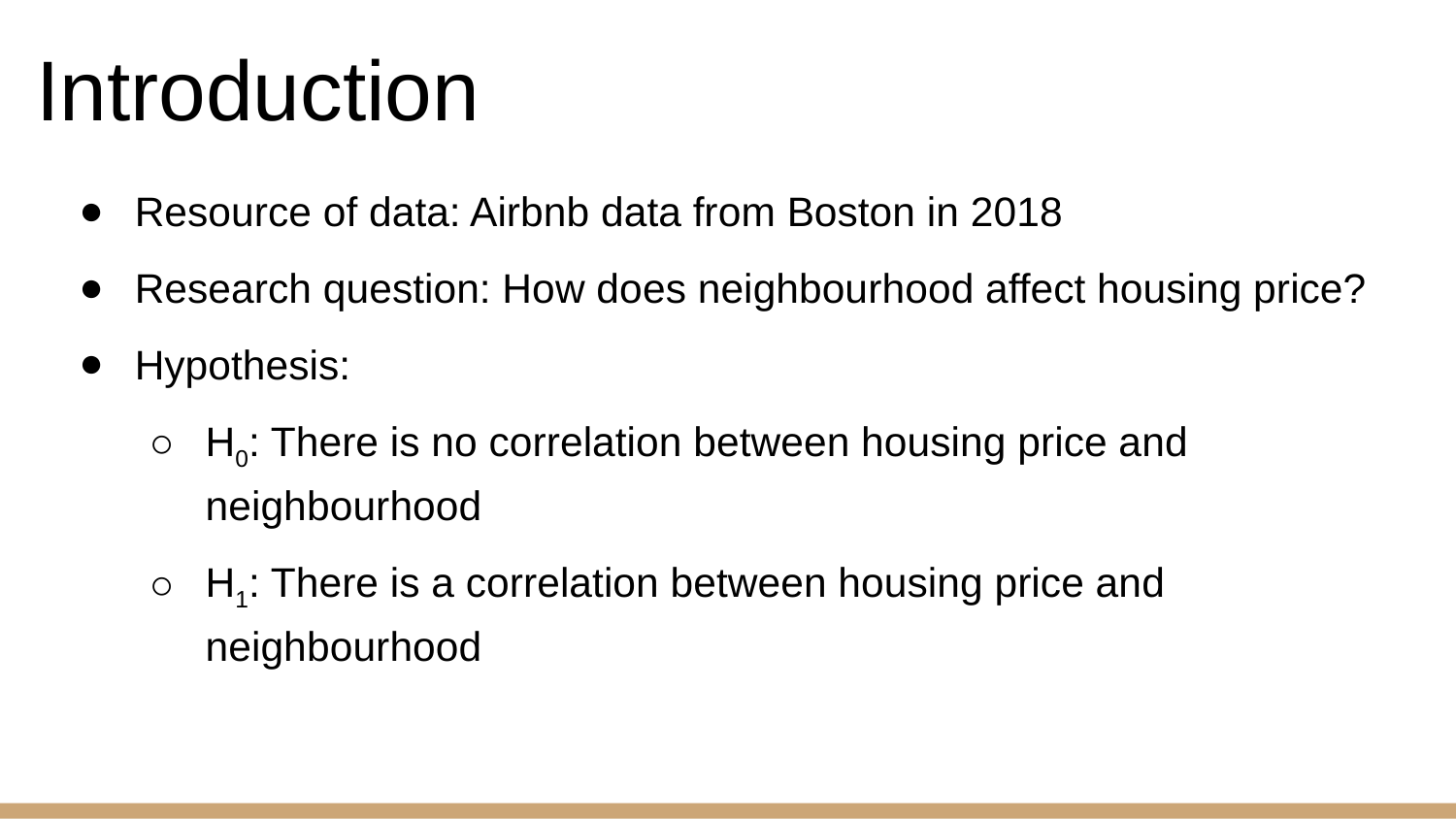

# Introduction
Resource of data: Airbnb data from Boston in 2018
Research question: How does neighbourhood affect housing price?
Hypothesis:
H0: There is no correlation between housing price and neighbourhood
H1: There is a correlation between housing price and neighbourhood